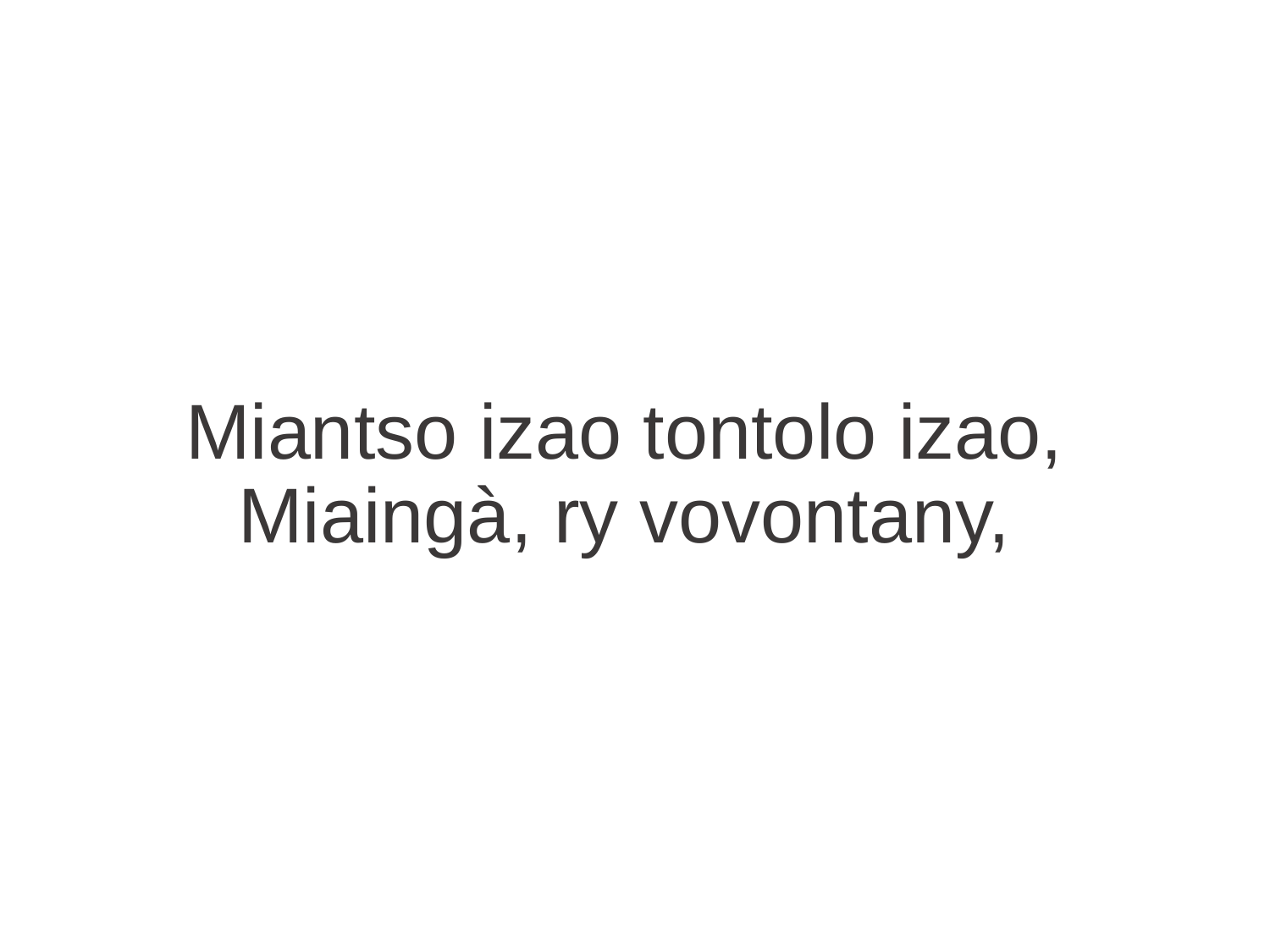

Miantso izao tontolo izao,
Miaingà, ry vovontany,